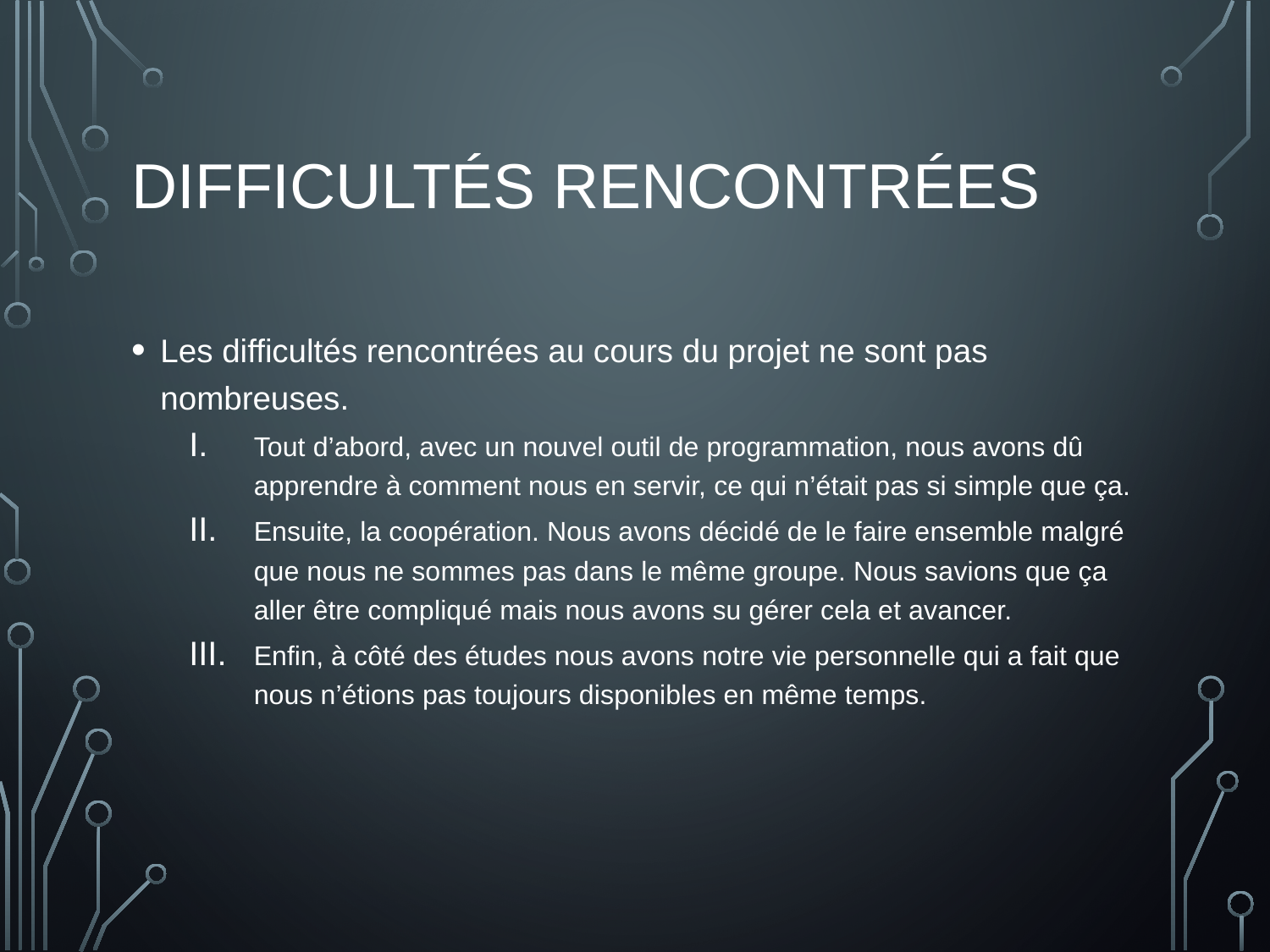

# Difficultés rencontrées
Les difficultés rencontrées au cours du projet ne sont pas nombreuses.
Tout d’abord, avec un nouvel outil de programmation, nous avons dû apprendre à comment nous en servir, ce qui n’était pas si simple que ça.
Ensuite, la coopération. Nous avons décidé de le faire ensemble malgré que nous ne sommes pas dans le même groupe. Nous savions que ça aller être compliqué mais nous avons su gérer cela et avancer.
Enfin, à côté des études nous avons notre vie personnelle qui a fait que nous n’étions pas toujours disponibles en même temps.